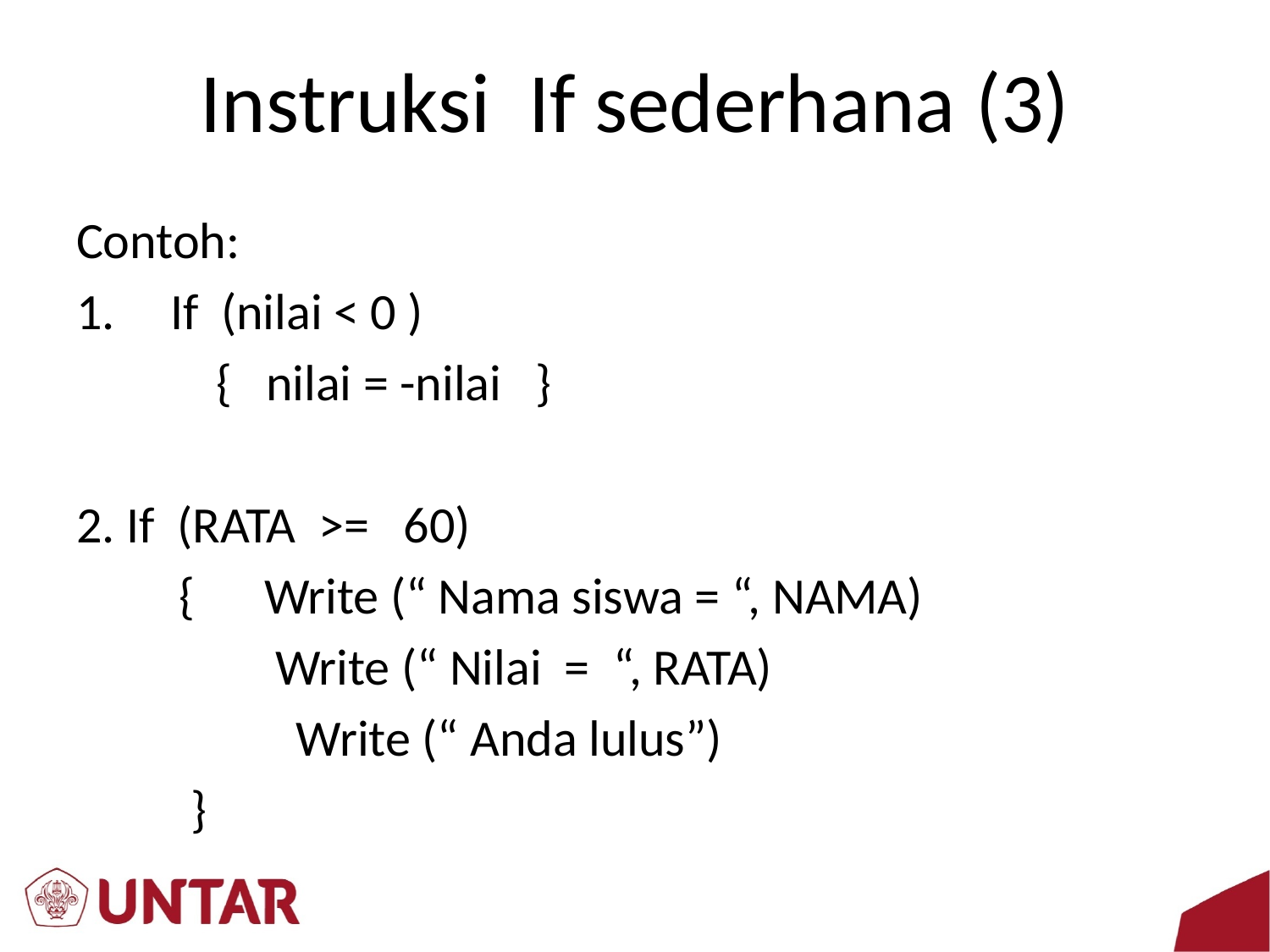

# Instruksi  If sederhana (3)
Contoh:
1.	If  (nilai < 0 )
	    {   nilai = -nilai   }

2. If  (RATA  >=   60)
         { 	Write (“ Nama siswa = “, NAMA)
	   	 Write (“ Nilai  =  “, RATA)
	           Write (“ Anda lulus”)
          }